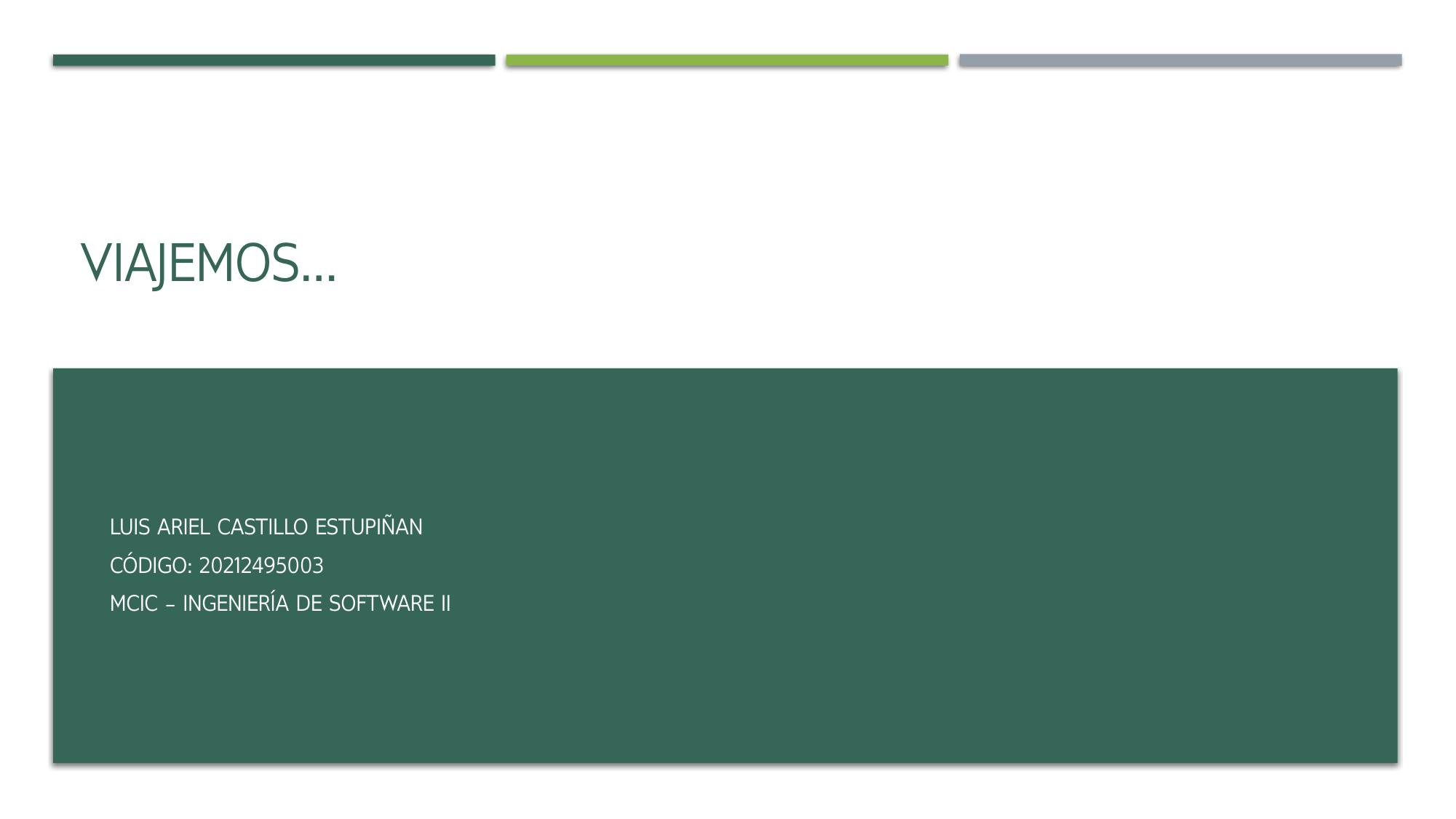

# VIAJEMOS…

Luis Ariel Castillo Estupiñan
Código: 20212495003
MCIC – Ingeniería de Software II